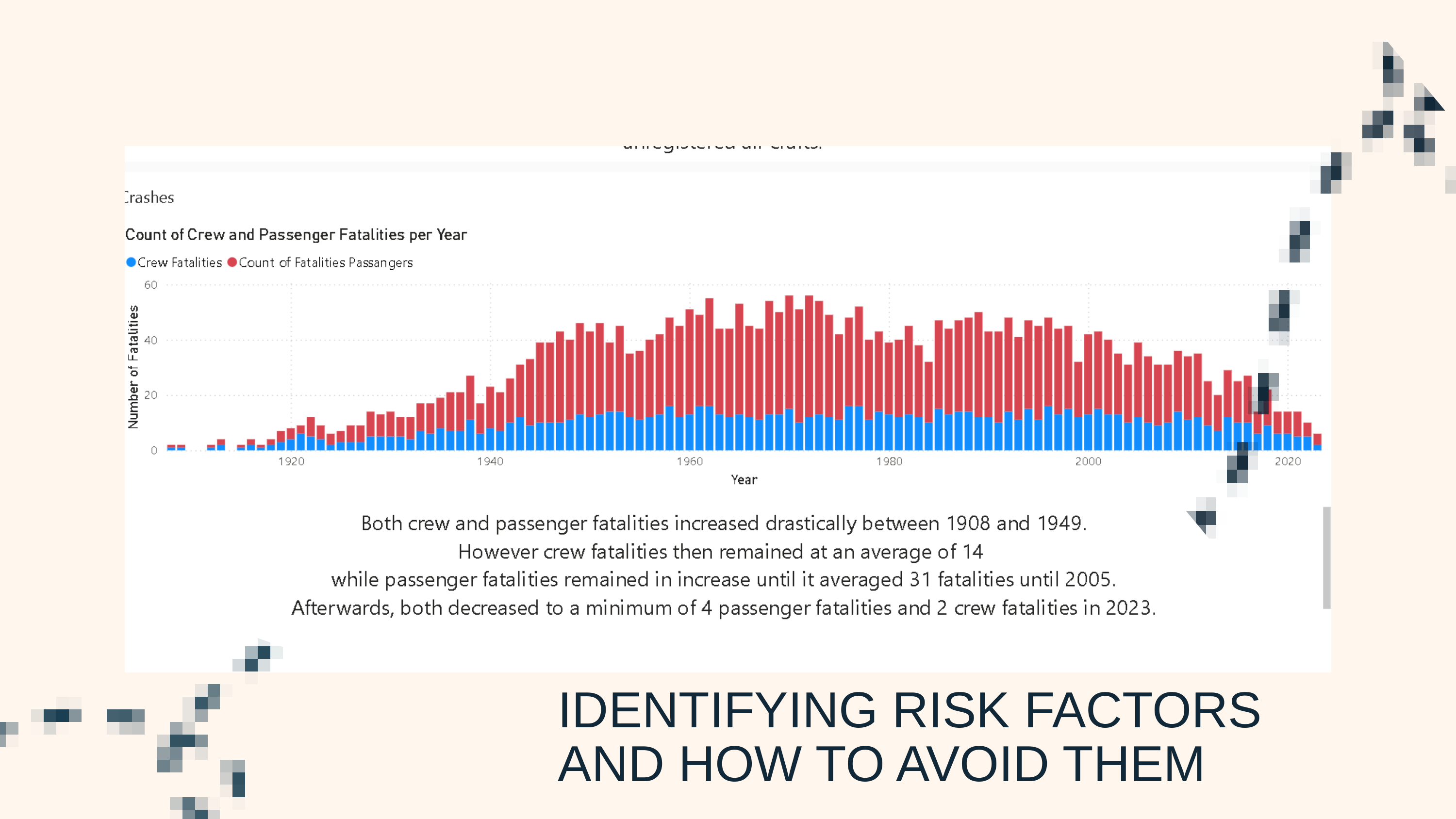

IDENTIFYING RISK FACTORS AND HOW TO AVOID THEM